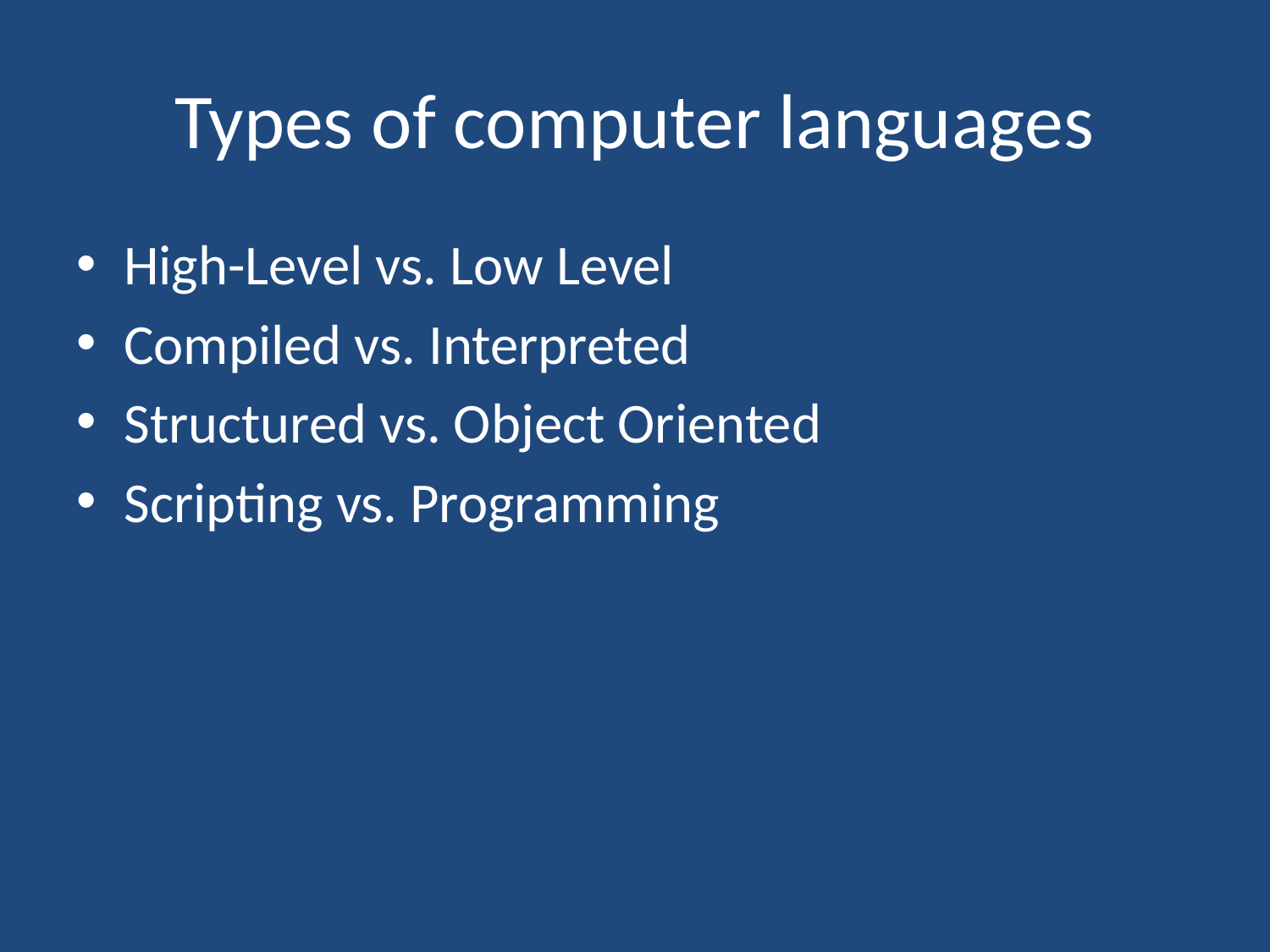

# Types of computer languages
High-Level vs. Low Level
Compiled vs. Interpreted
Structured vs. Object Oriented
Scripting vs. Programming